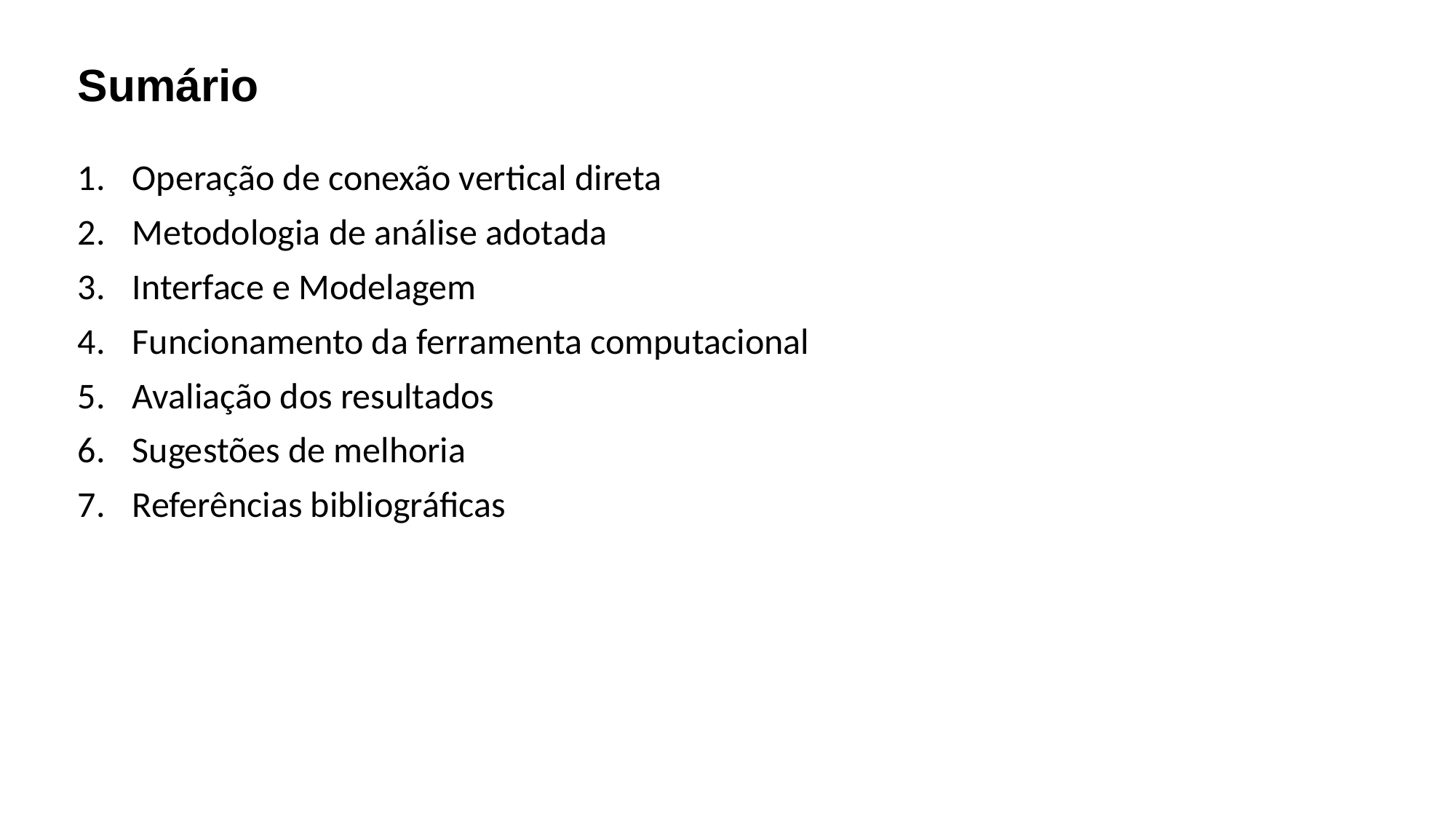

# Sumário
Operação de conexão vertical direta
Metodologia de análise adotada
Interface e Modelagem
Funcionamento da ferramenta computacional
Avaliação dos resultados
Sugestões de melhoria
Referências bibliográficas